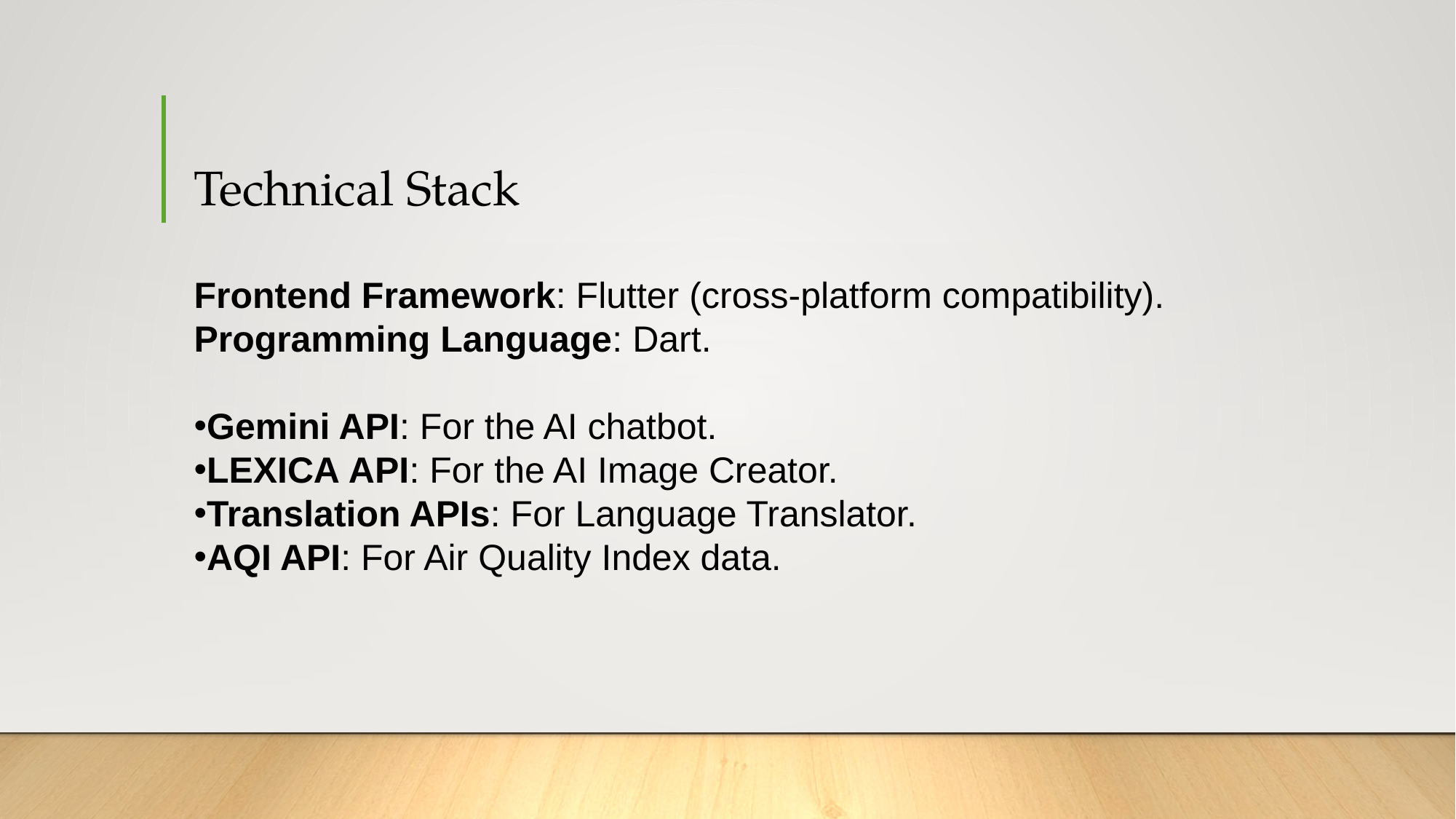

# Technical Stack
Frontend Framework: Flutter (cross-platform compatibility).
Programming Language: Dart.

Gemini API: For the AI chatbot.
LEXICA API: For the AI Image Creator.
Translation APIs: For Language Translator.
AQI API: For Air Quality Index data.